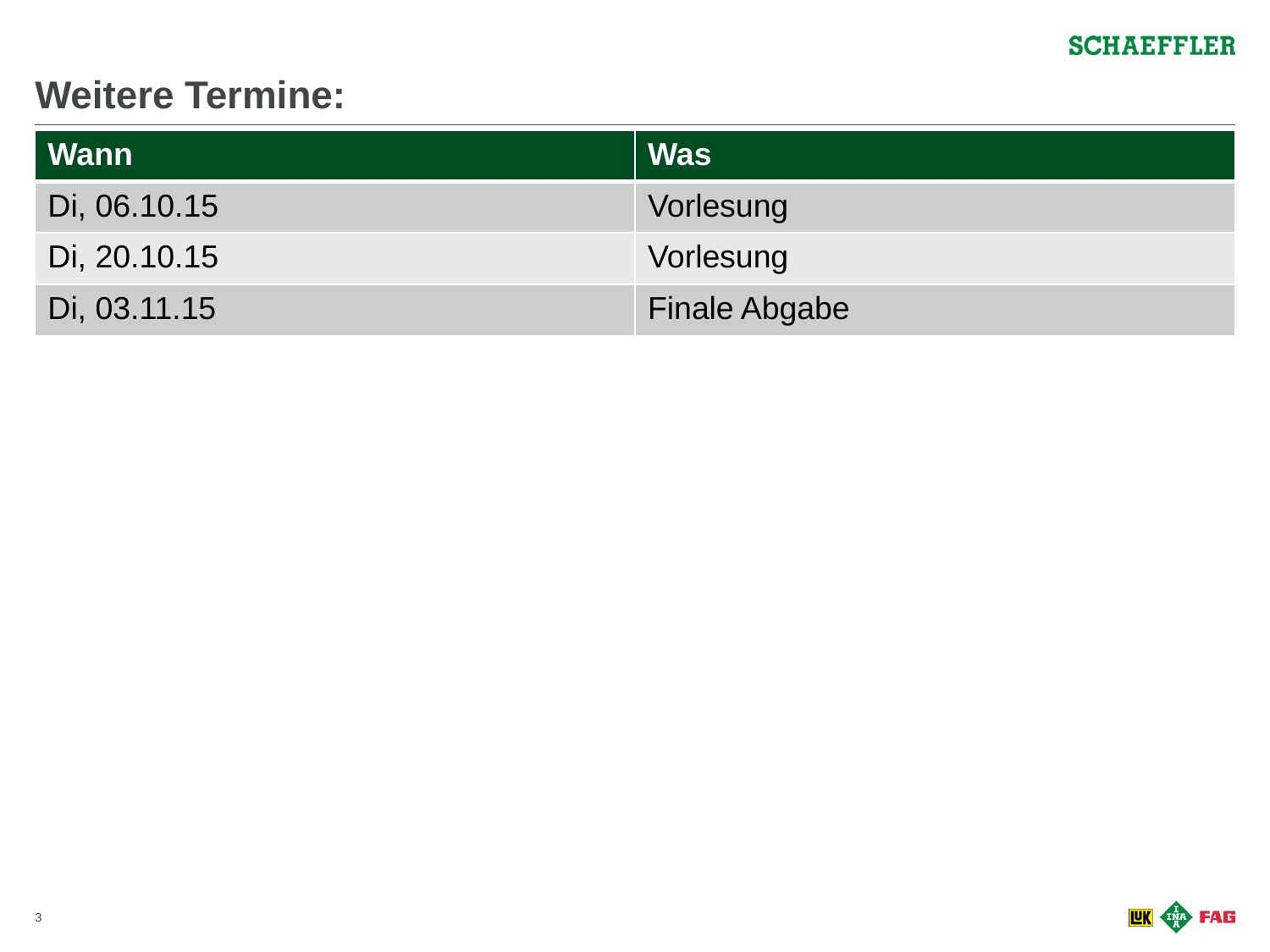

# Weitere Termine:
| Wann | Was |
| --- | --- |
| Di, 06.10.15 | Vorlesung |
| Di, 20.10.15 | Vorlesung |
| Di, 03.11.15 | Finale Abgabe |
3